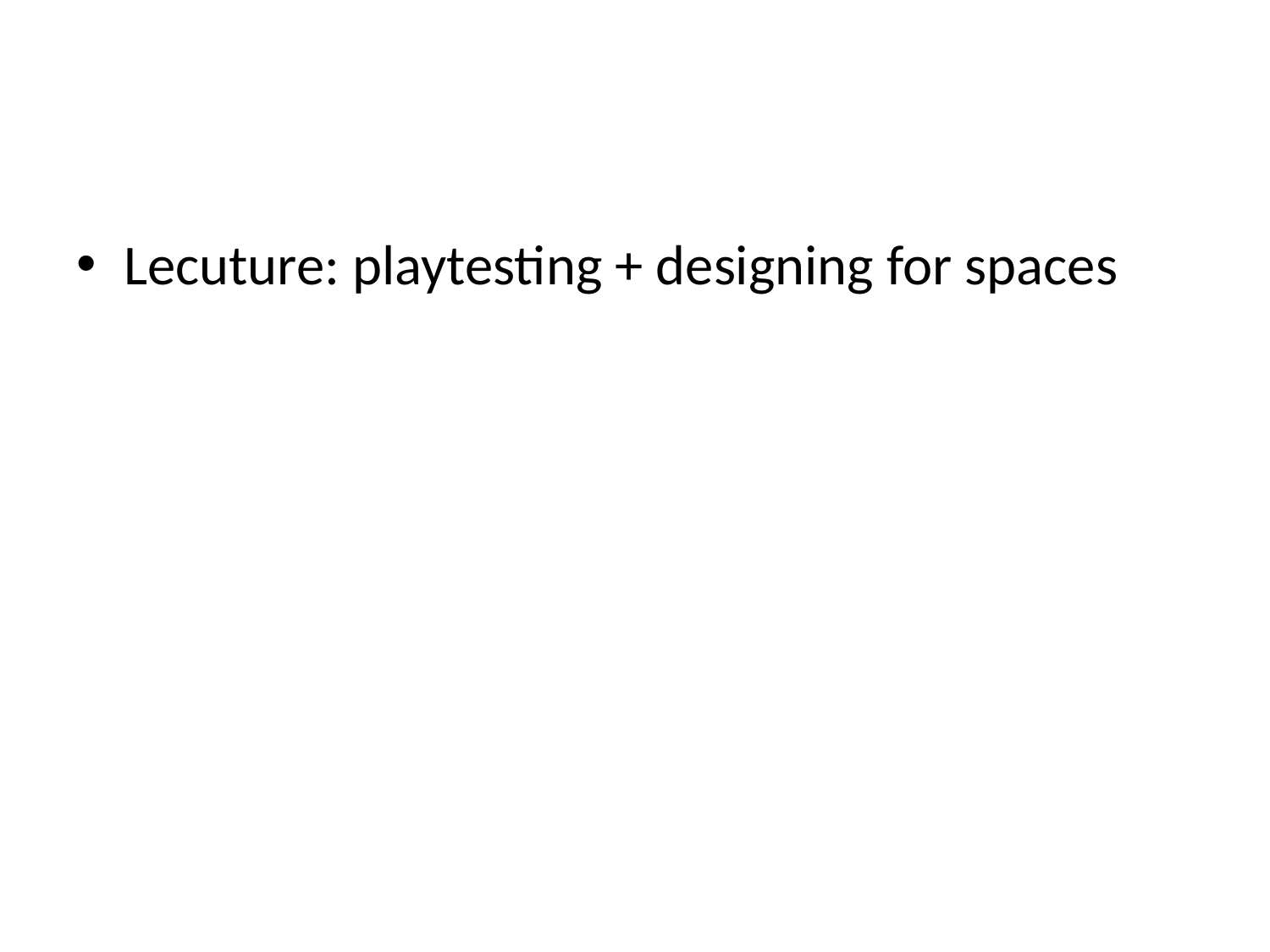

#
Lecuture: playtesting + designing for spaces